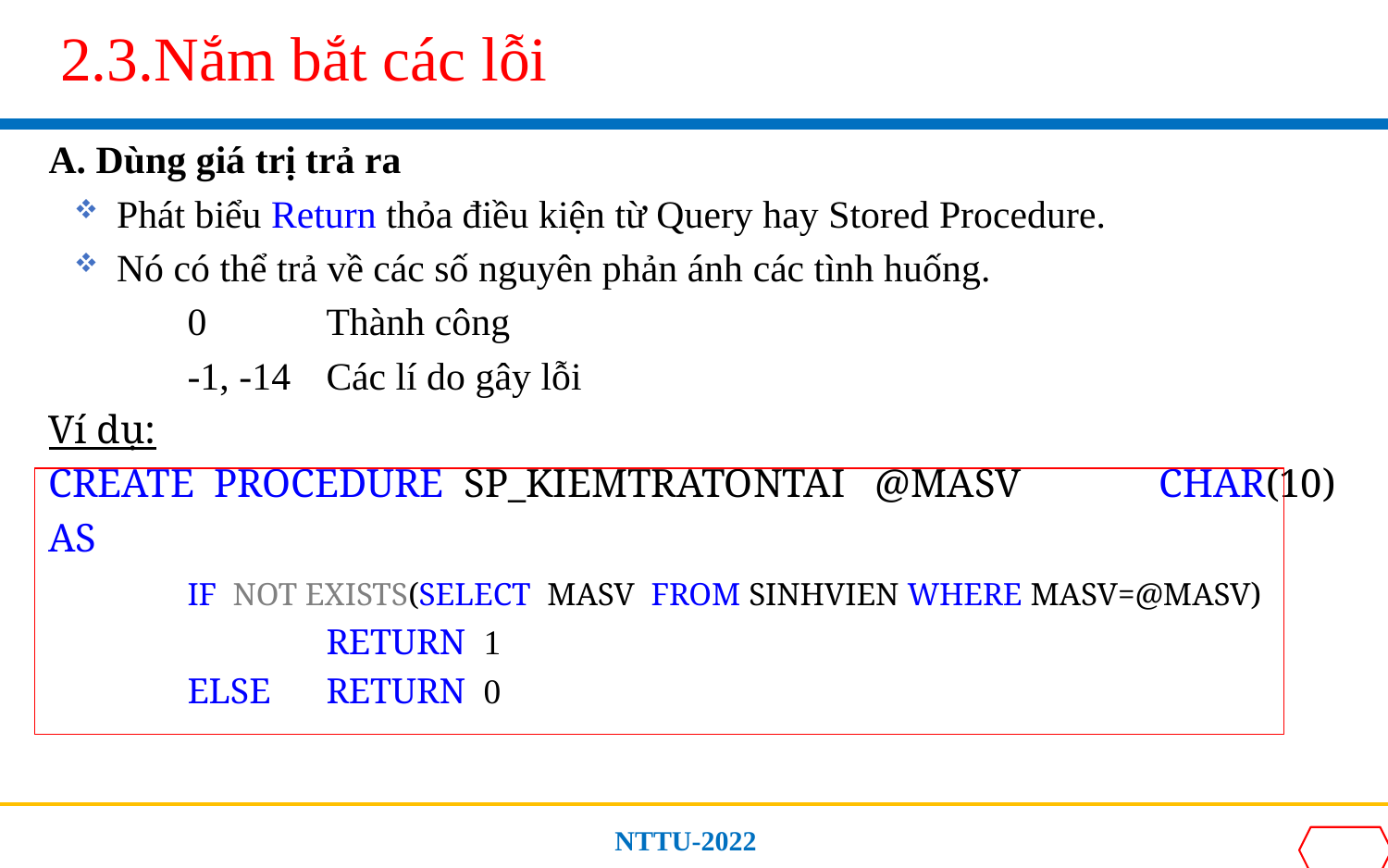

# 2.3.Nắm bắt các lỗi
A. Dùng giá trị trả ra
Phát biểu Return thỏa điều kiện từ Query hay Stored Procedure.
Nó có thể trả về các số nguyên phản ánh các tình huống.
	0	Thành công
	-1, -14	Các lí do gây lỗi
Ví dụ:
CREATE  PROCEDURE  SP_KIEMTRATONTAI   @MASV	CHAR(10)
AS
	IF  NOT EXISTS(SELECT  MASV  FROM SINHVIEN WHERE MASV=@MASV)
 		RETURN  1
	ELSE	RETURN  0

25